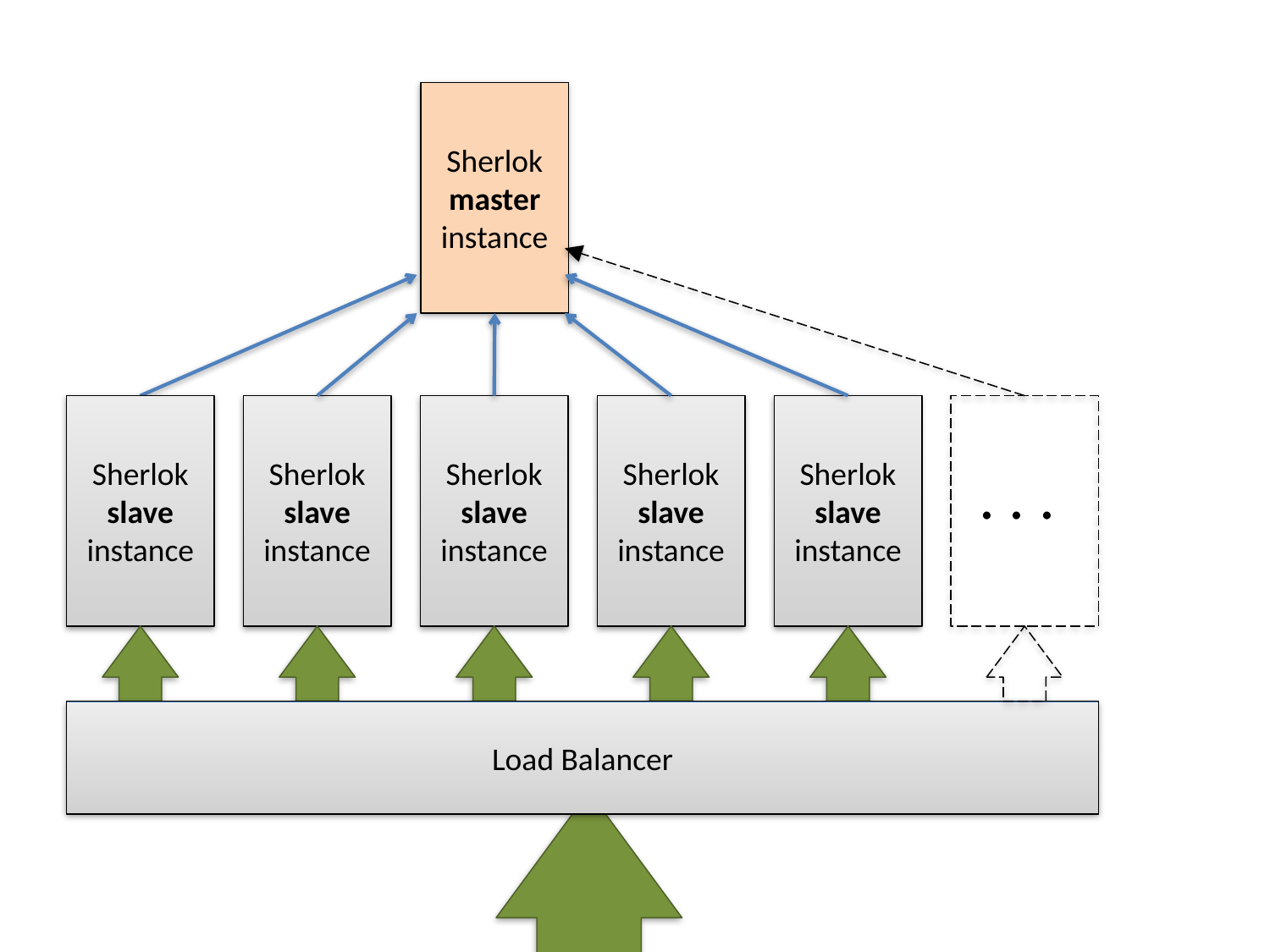

Sherlok
master
instance
Sherlok
slave
instance
Sherlok
slave
instance
Sherlok
slave
instance
Sherlok
slave
instance
Sherlok
slave
instance

. . .

Load Balancer